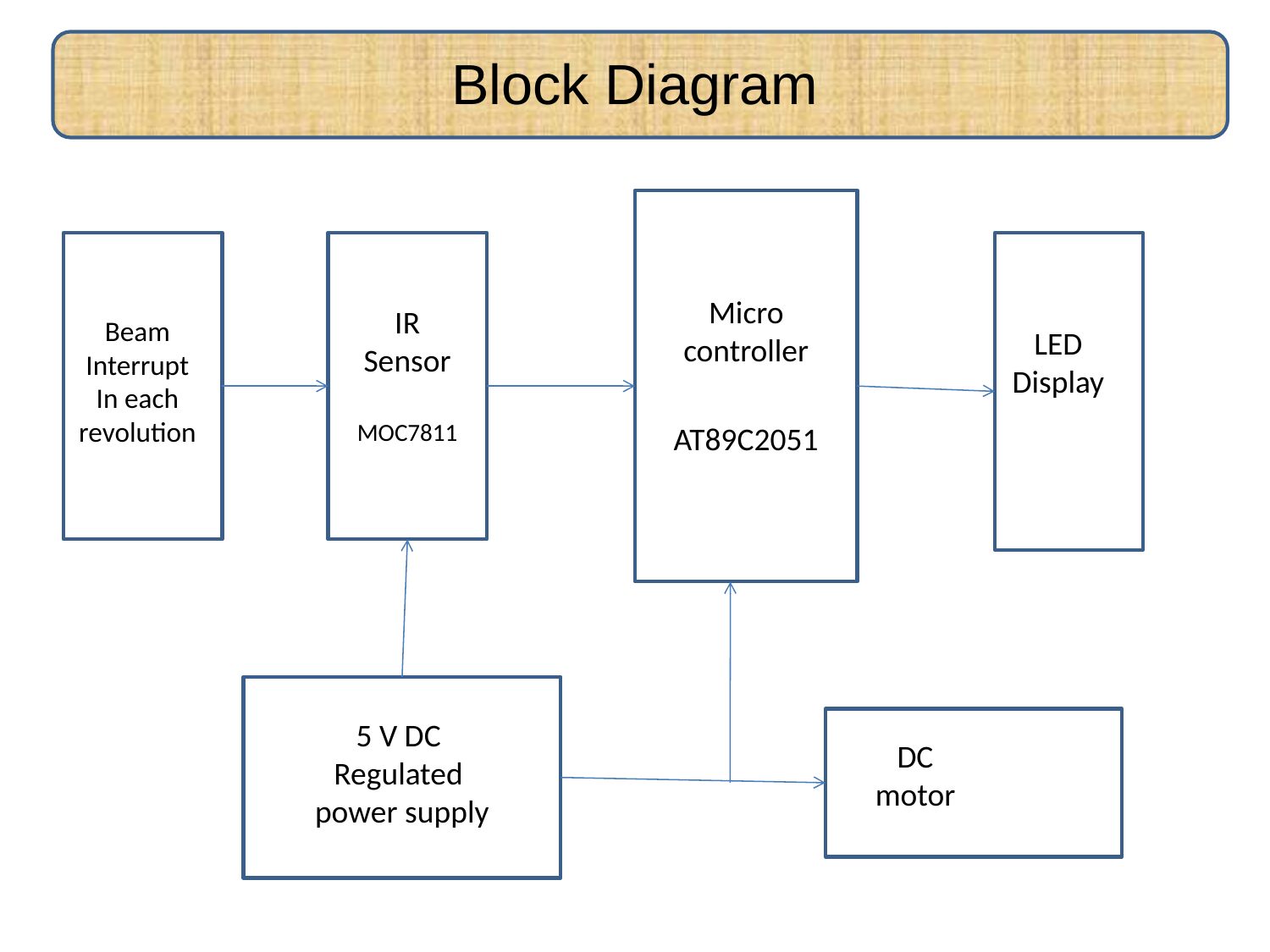

Block Diagram

Micro
controller
IR
Sensor

MOC7811
Beam
Interrupt
In each
revolution
LED
Display
AT89C2051

5 V DC
Regulated
power supply

DC
motor